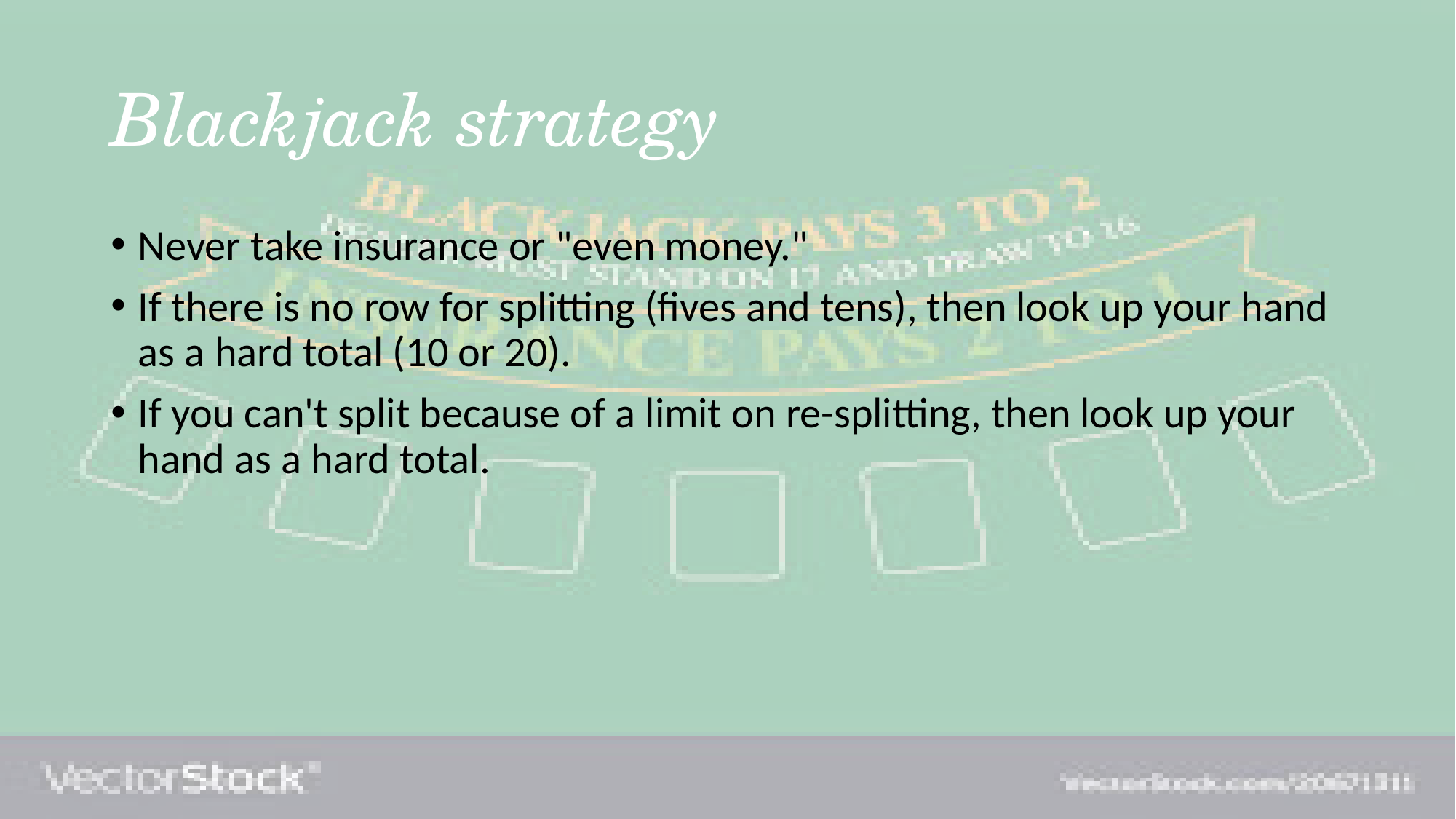

# Blackjack strategy
Never take insurance or "even money."
If there is no row for splitting (fives and tens), then look up your hand as a hard total (10 or 20).
If you can't split because of a limit on re-splitting, then look up your hand as a hard total.